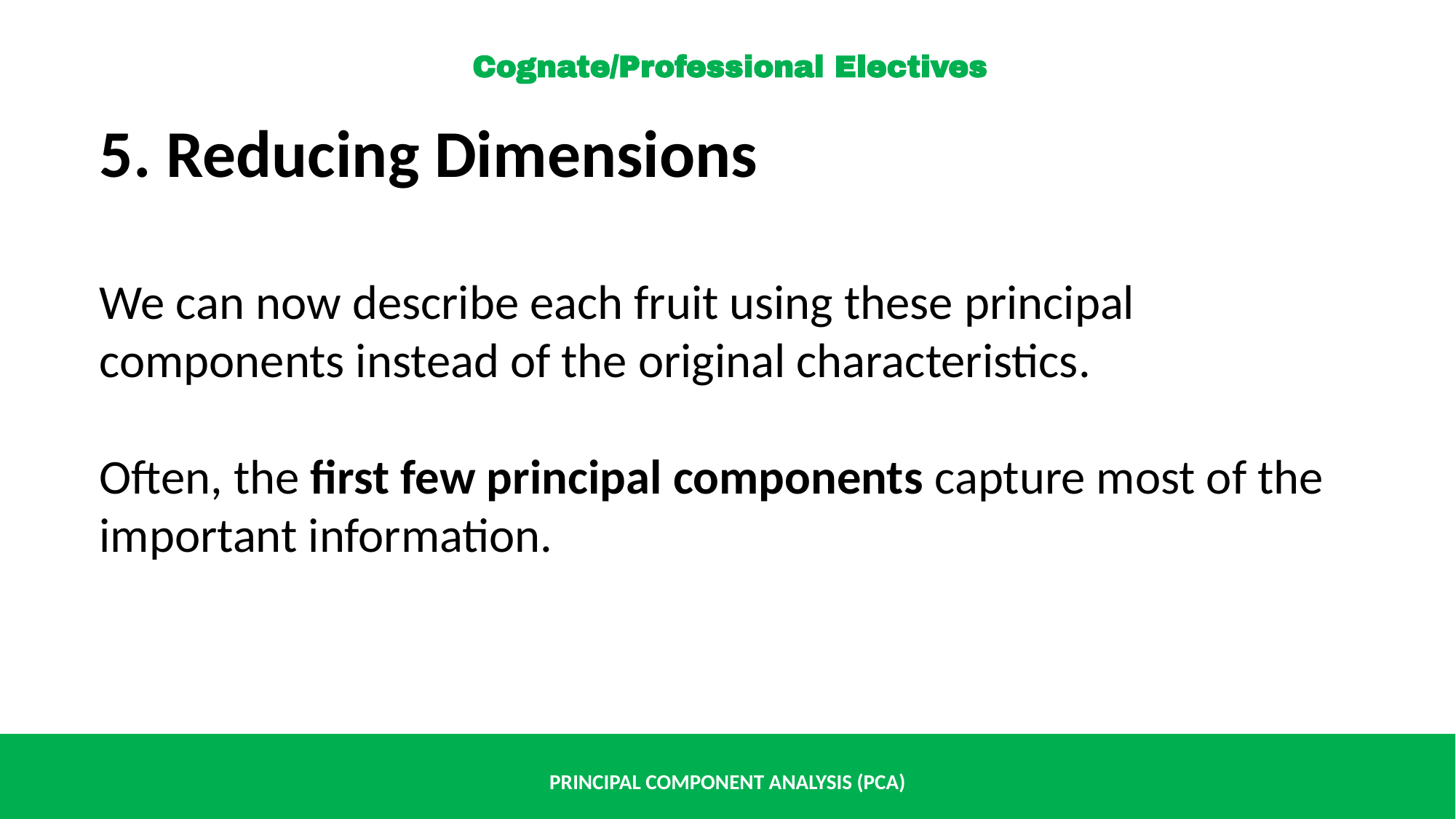

5. Reducing Dimensions

We can now describe each fruit using these principal components instead of the original characteristics.

Often, the first few principal components capture most of the important information.